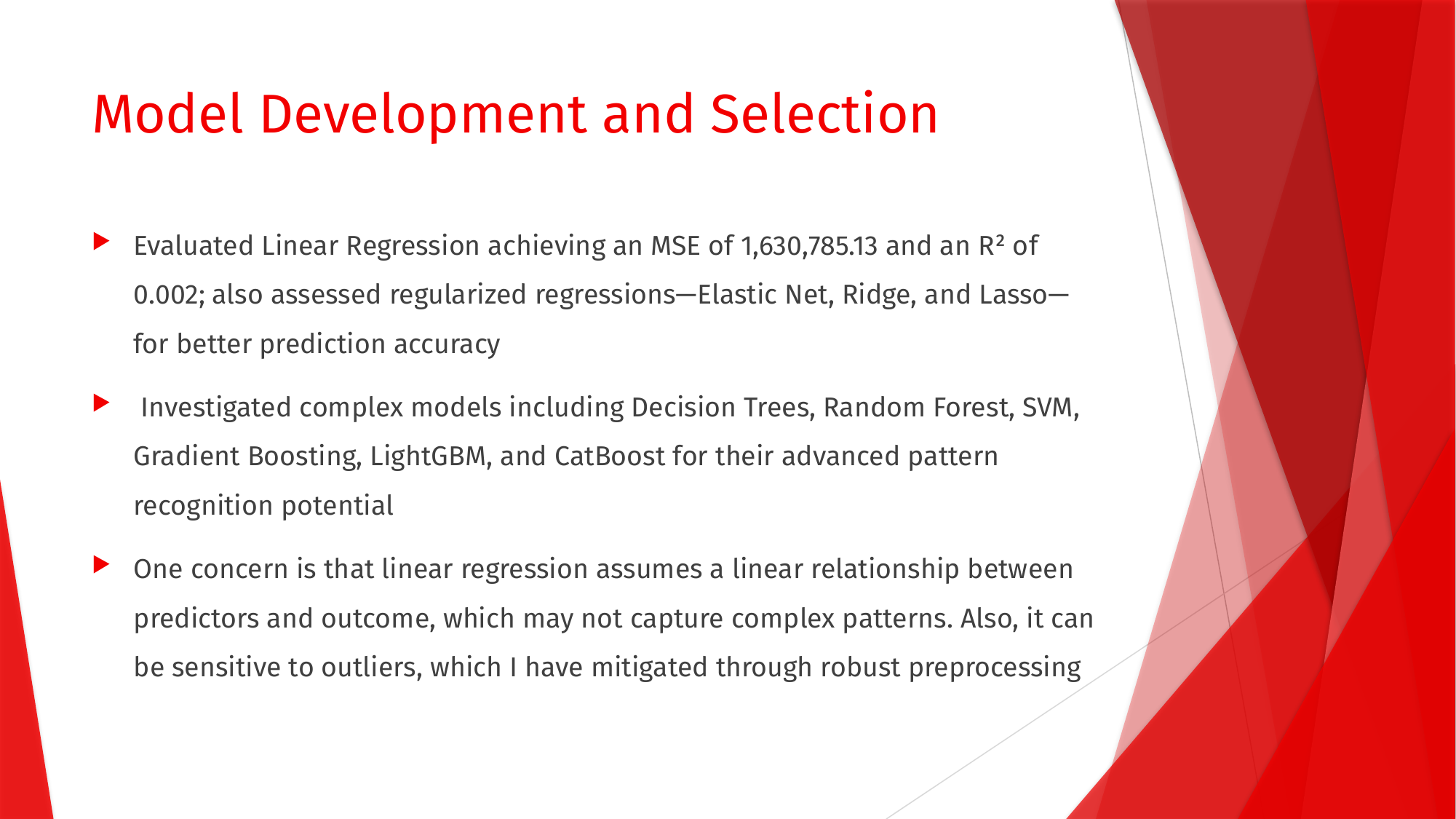

# Model Development and Selection
Evaluated Linear Regression achieving an MSE of 1,630,785.13 and an R² of 0.002; also assessed regularized regressions—Elastic Net, Ridge, and Lasso—for better prediction accuracy
 Investigated complex models including Decision Trees, Random Forest, SVM, Gradient Boosting, LightGBM, and CatBoost for their advanced pattern recognition potential
One concern is that linear regression assumes a linear relationship between predictors and outcome, which may not capture complex patterns. Also, it can be sensitive to outliers, which I have mitigated through robust preprocessing